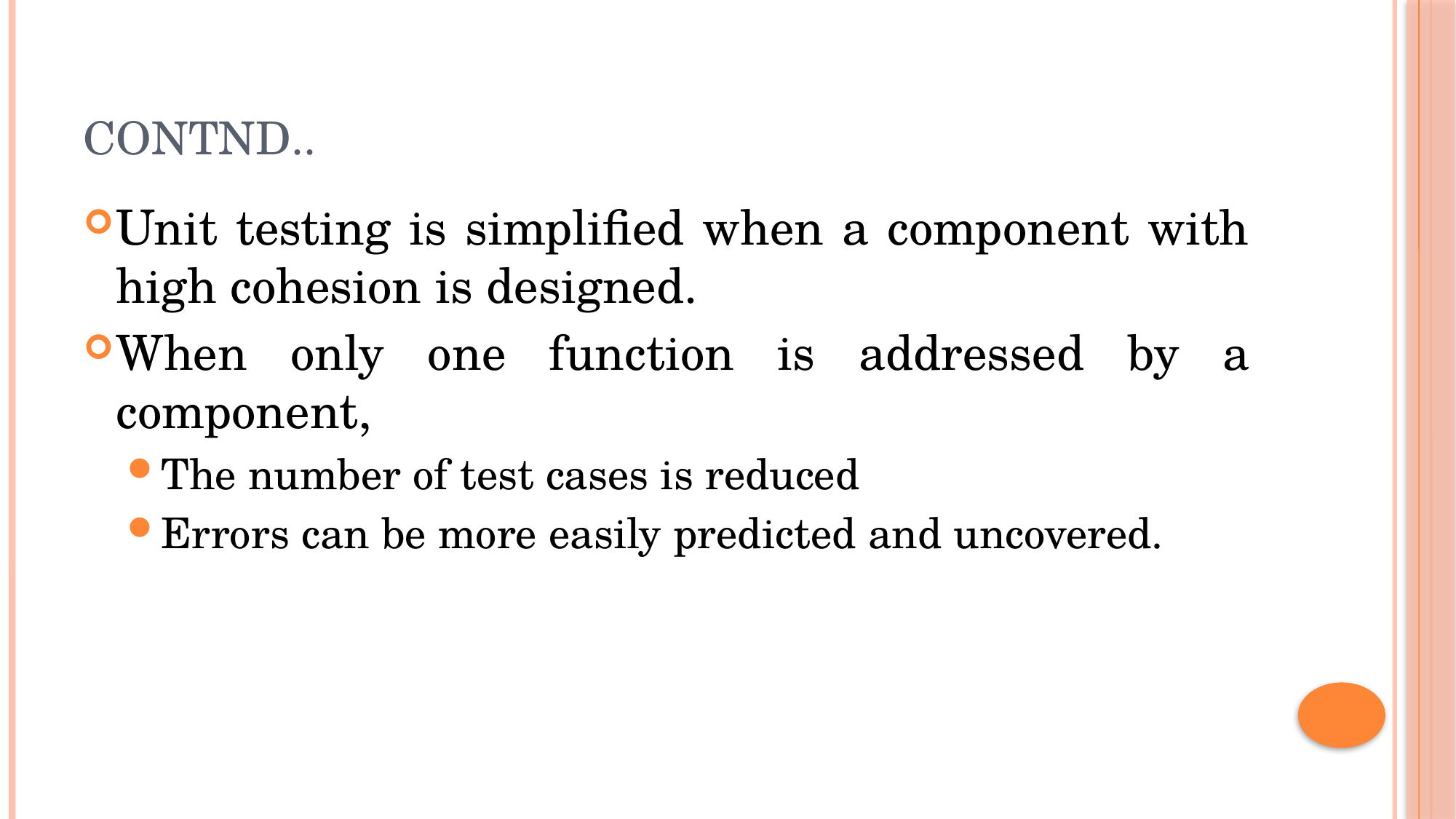

# Contnd..
Unit testing is simplified when a component with high cohesion is designed.
When only one function is addressed by a component,
The number of test cases is reduced
Errors can be more easily predicted and uncovered.